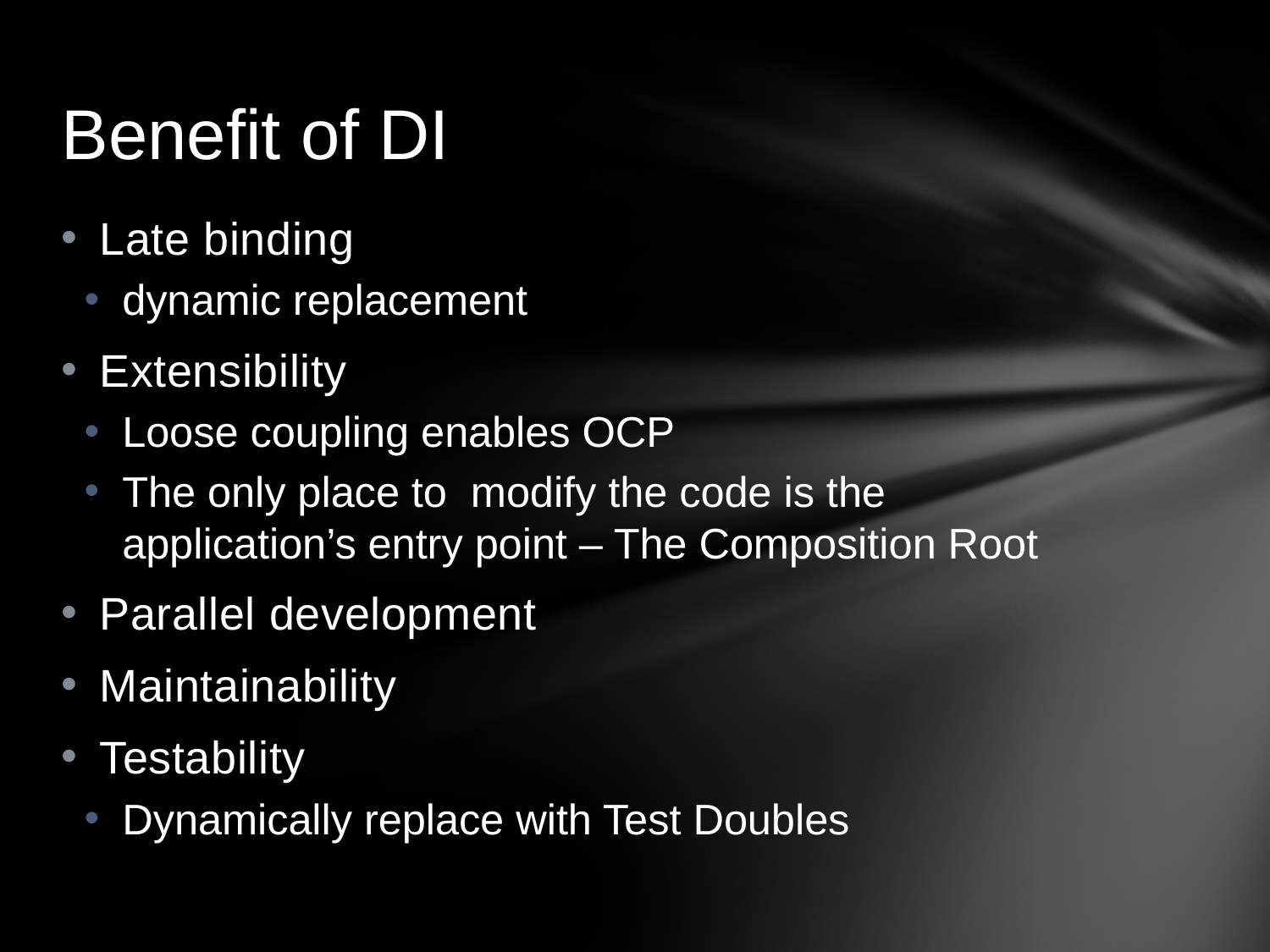

# Benefit of DI
Late binding
dynamic replacement
Extensibility
Loose coupling enables OCP
The only place to  modify the code is the application’s entry point – The Composition Root
Parallel development
Maintainability
Testability
Dynamically replace with Test Doubles